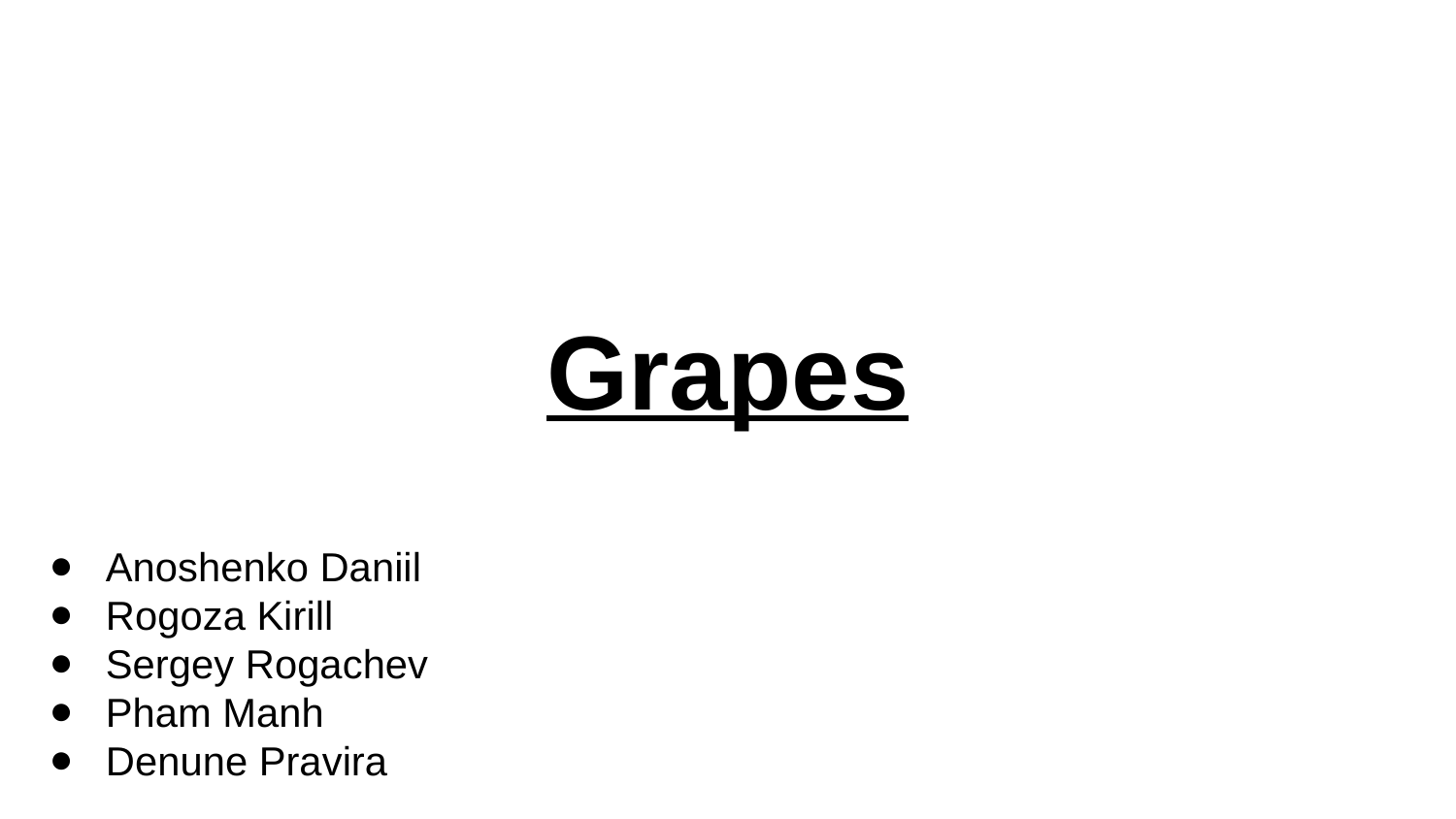

# Grapes
Anoshenko Daniil
Rogoza Kirill
Sergey Rogachev
Pham Manh
Denune Pravira